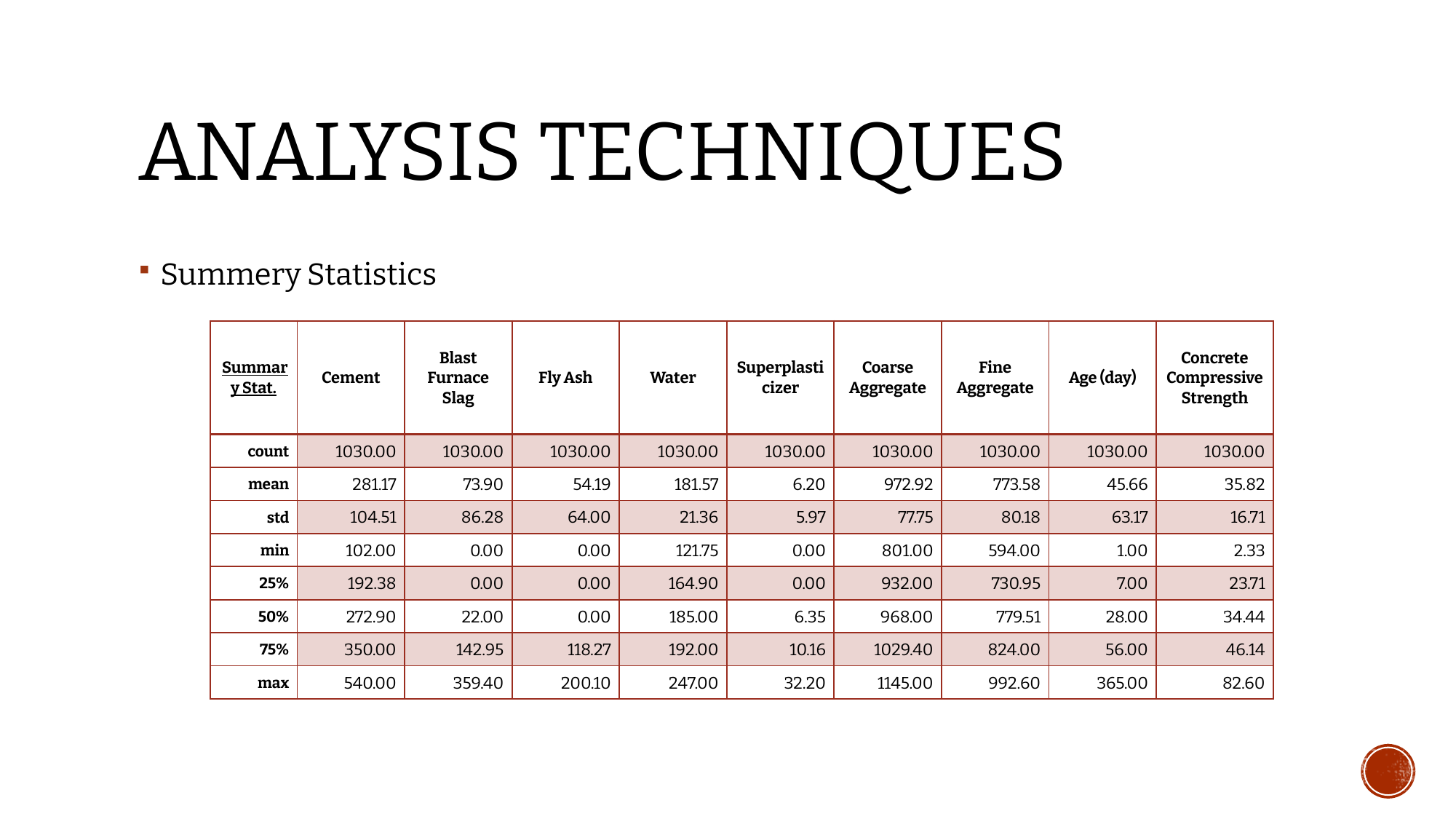

# Analysis Techniques
Summery Statistics

| Summary Stat. | Cement | Blast Furnace Slag | Fly Ash | Water | Superplasticizer | Coarse Aggregate | Fine Aggregate | Age (day) | Concrete Compressive Strength |
| --- | --- | --- | --- | --- | --- | --- | --- | --- | --- |
| count | 1030.00 | 1030.00 | 1030.00 | 1030.00 | 1030.00 | 1030.00 | 1030.00 | 1030.00 | 1030.00 |
| mean | 281.17 | 73.90 | 54.19 | 181.57 | 6.20 | 972.92 | 773.58 | 45.66 | 35.82 |
| std | 104.51 | 86.28 | 64.00 | 21.36 | 5.97 | 77.75 | 80.18 | 63.17 | 16.71 |
| min | 102.00 | 0.00 | 0.00 | 121.75 | 0.00 | 801.00 | 594.00 | 1.00 | 2.33 |
| 25% | 192.38 | 0.00 | 0.00 | 164.90 | 0.00 | 932.00 | 730.95 | 7.00 | 23.71 |
| 50% | 272.90 | 22.00 | 0.00 | 185.00 | 6.35 | 968.00 | 779.51 | 28.00 | 34.44 |
| 75% | 350.00 | 142.95 | 118.27 | 192.00 | 10.16 | 1029.40 | 824.00 | 56.00 | 46.14 |
| max | 540.00 | 359.40 | 200.10 | 247.00 | 32.20 | 1145.00 | 992.60 | 365.00 | 82.60 |